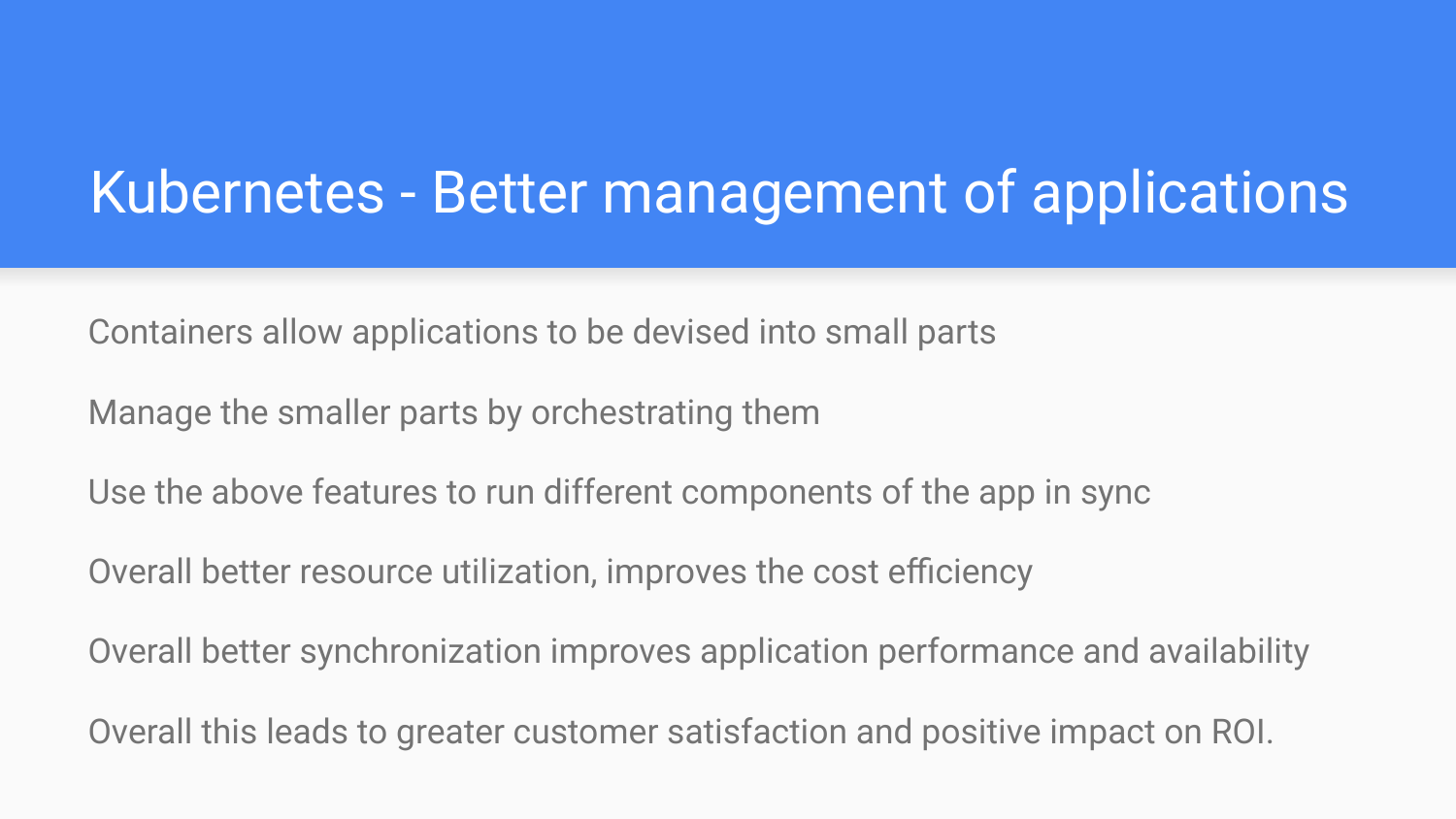

# Kubernetes - Better management of applications
Containers allow applications to be devised into small parts
Manage the smaller parts by orchestrating them
Use the above features to run different components of the app in sync
Overall better resource utilization, improves the cost efficiency
Overall better synchronization improves application performance and availability
Overall this leads to greater customer satisfaction and positive impact on ROI.